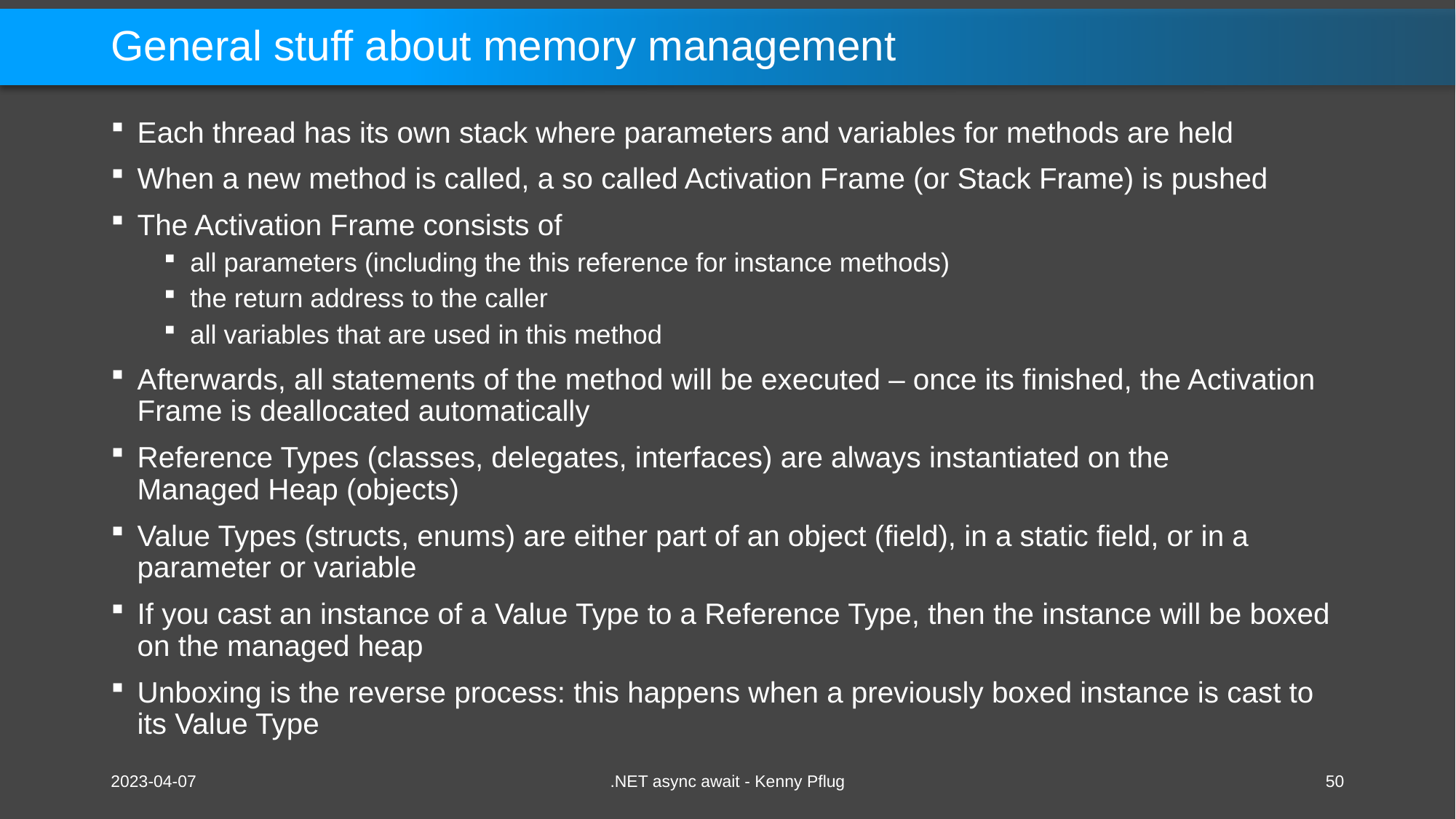

# General stuff about memory management
Each thread has its own stack where parameters and variables for methods are held
When a new method is called, a so called Activation Frame (or Stack Frame) is pushed
The Activation Frame consists of
all parameters (including the this reference for instance methods)
the return address to the caller
all variables that are used in this method
Afterwards, all statements of the method will be executed – once its finished, the Activation Frame is deallocated automatically
Reference Types (classes, delegates, interfaces) are always instantiated on the
Managed Heap (objects)
Value Types (structs, enums) are either part of an object (field), in a static field, or in a parameter or variable
If you cast an instance of a Value Type to a Reference Type, then the instance will be boxed on the managed heap
Unboxing is the reverse process: this happens when a previously boxed instance is cast to its Value Type
2023-04-07
.NET async await - Kenny Pflug
50